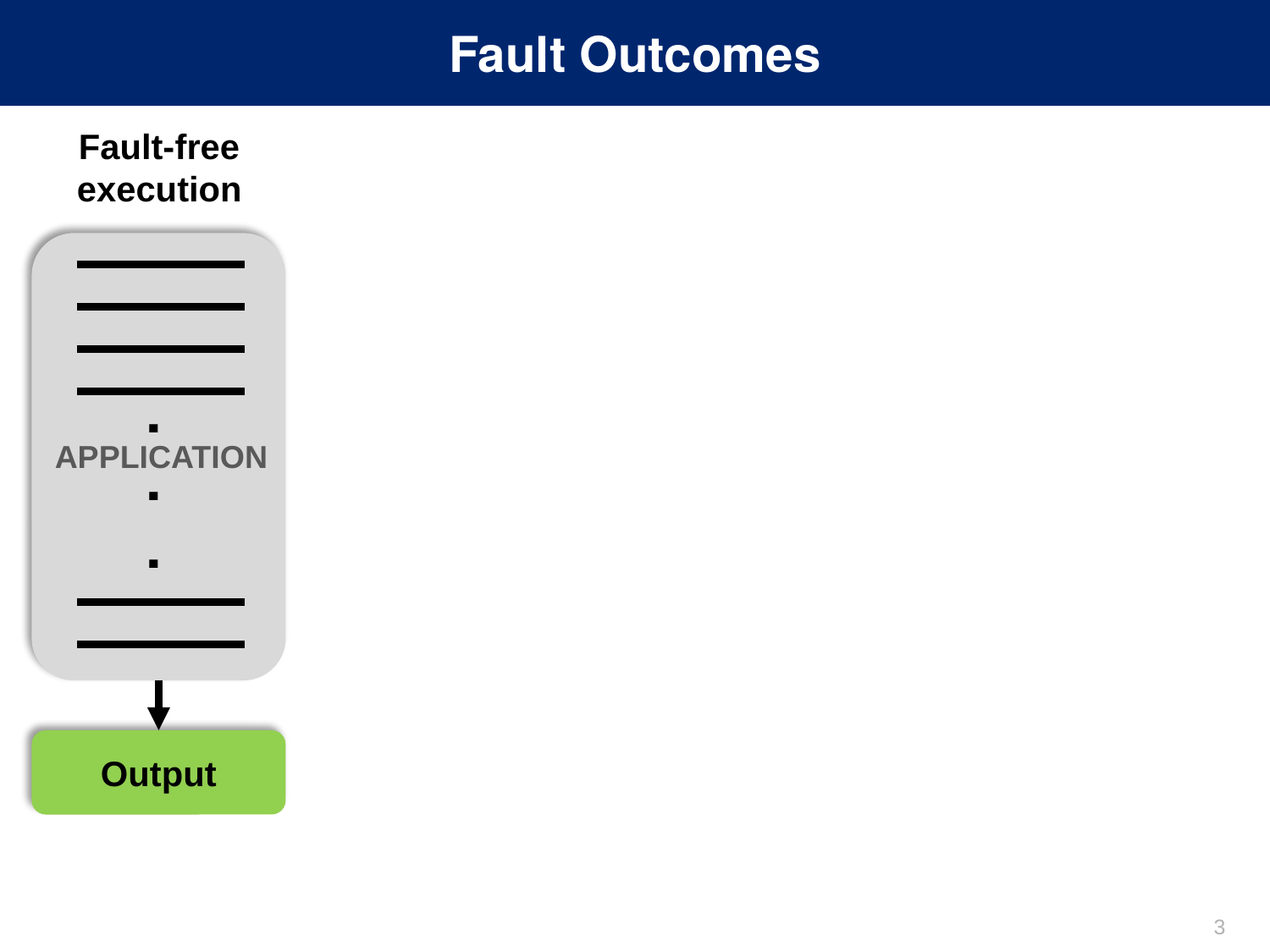

# Fault Outcomes
Fault-free
execution

.
.
.
APPLICATION
Output
3